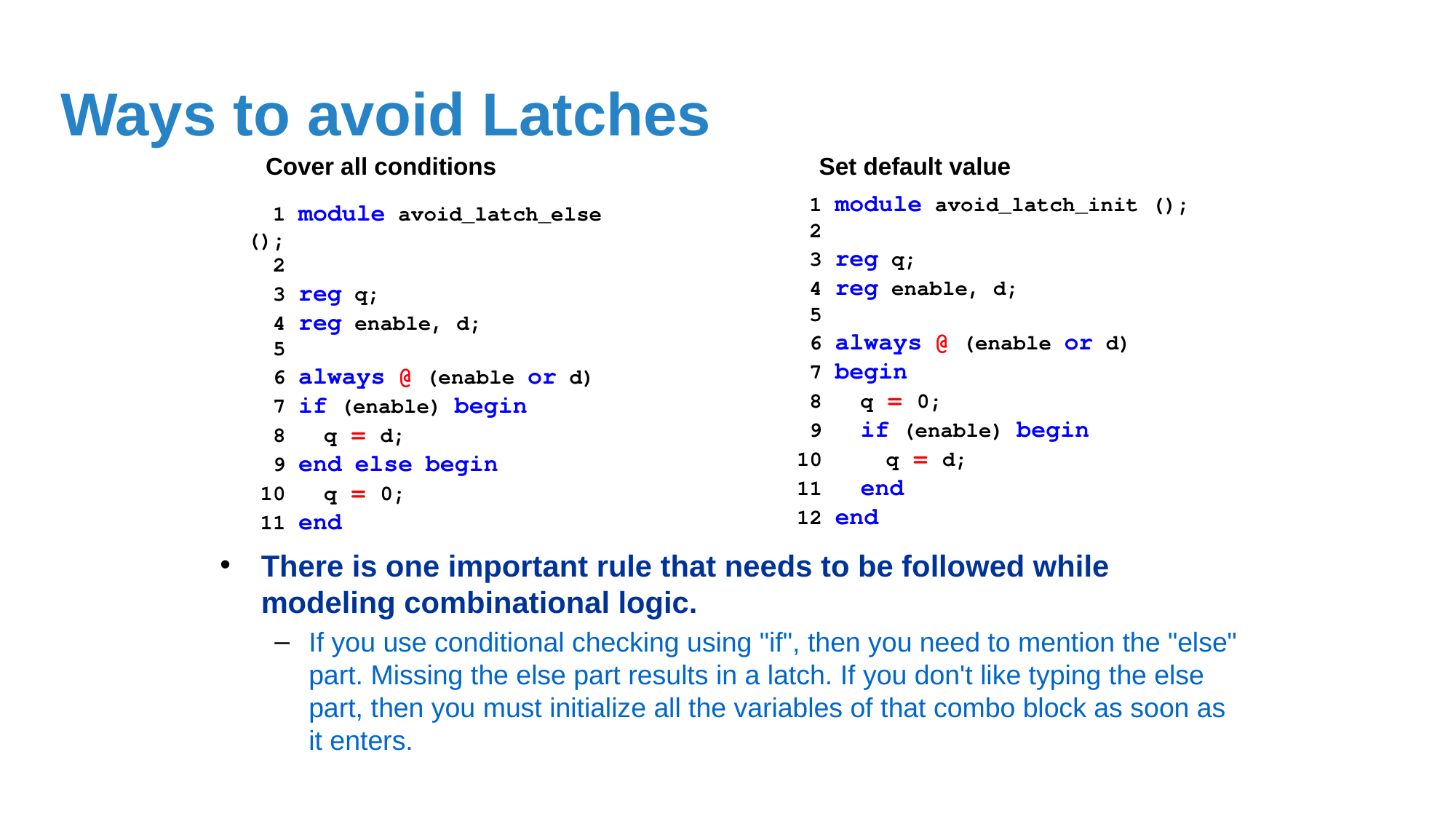

# Ways to avoid Latches
Cover all conditions
Set default value
  1 module avoid_latch_init ();
  2
  3 reg q;
  4 reg enable, d;
  5
  6 always @ (enable or d)
  7 begin
  8   q = 0;
  9   if (enable) begin
 10     q = d;
 11   end
 12 end
  1 module avoid_latch_else ();
  2
  3 reg q;
  4 reg enable, d;
  5
  6 always @ (enable or d)
  7 if (enable) begin
  8   q = d;
  9 end else begin
 10   q = 0;
 11 end
There is one important rule that needs to be followed while modeling combinational logic.
If you use conditional checking using "if", then you need to mention the "else" part. Missing the else part results in a latch. If you don't like typing the else part, then you must initialize all the variables of that combo block as soon as it enters.